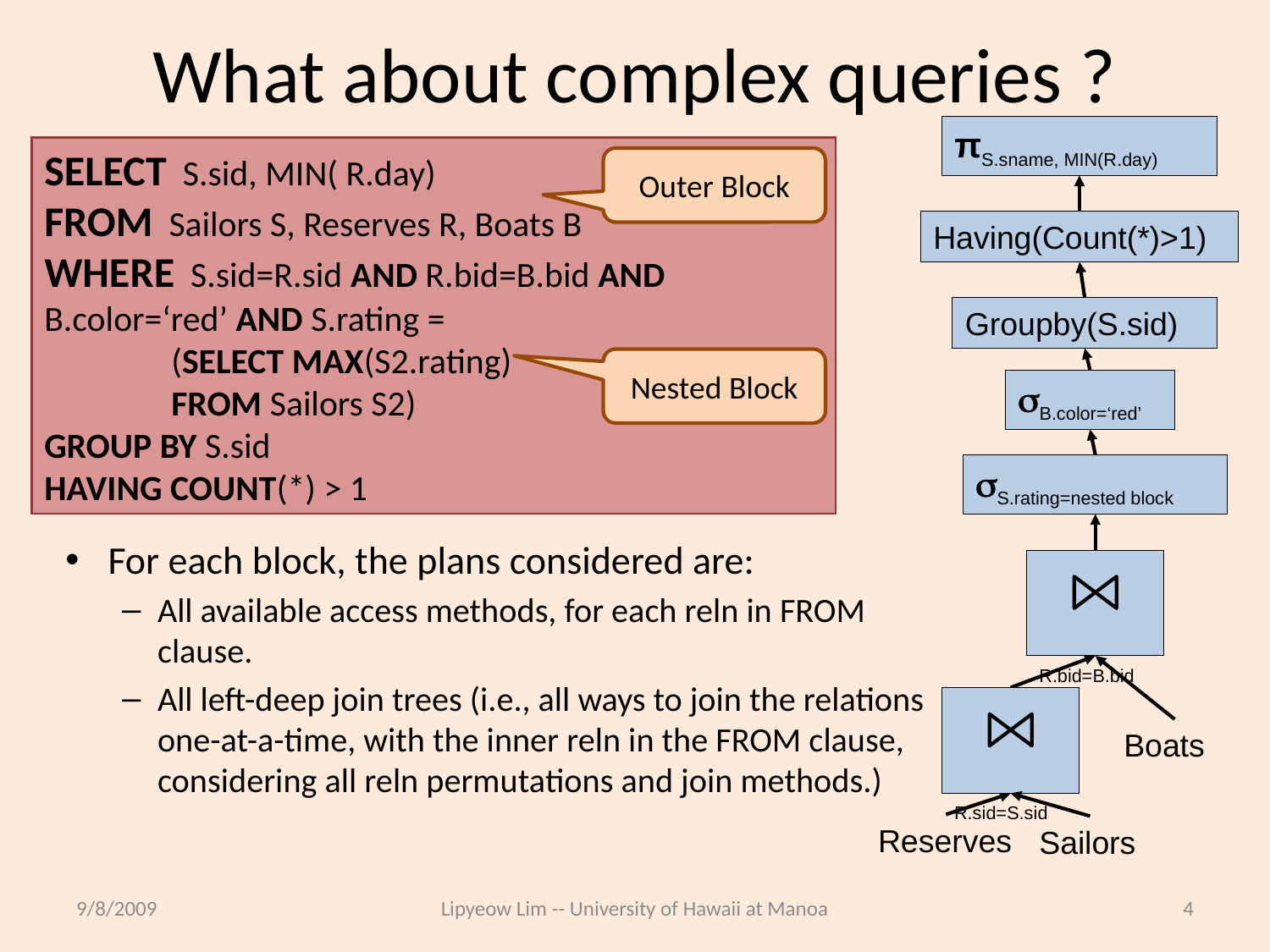

# What about complex queries ?
πS.sname, MIN(R.day)
SELECT  S.sid, MIN( R.day)
FROM  Sailors S, Reserves R, Boats B
WHERE  S.sid=R.sid AND R.bid=B.bid AND B.color=‘red’ AND S.rating =
	(SELECT MAX(S2.rating)
	FROM Sailors S2)
GROUP BY S.sid
HAVING COUNT(*) > 1
Outer Block
Having(Count(*)>1)
Groupby(S.sid)
Nested Block
σB.color=‘red’
σS.rating=nested block
For each block, the plans considered are:
All available access methods, for each reln in FROM clause.
All left-deep join trees (i.e., all ways to join the relations one-at-a-time, with the inner reln in the FROM clause, considering all reln permutations and join methods.)

R.bid=B.bid

R.sid=S.sid

Boats
Reserves
Sailors
9/8/2009
Lipyeow Lim -- University of Hawaii at Manoa
4